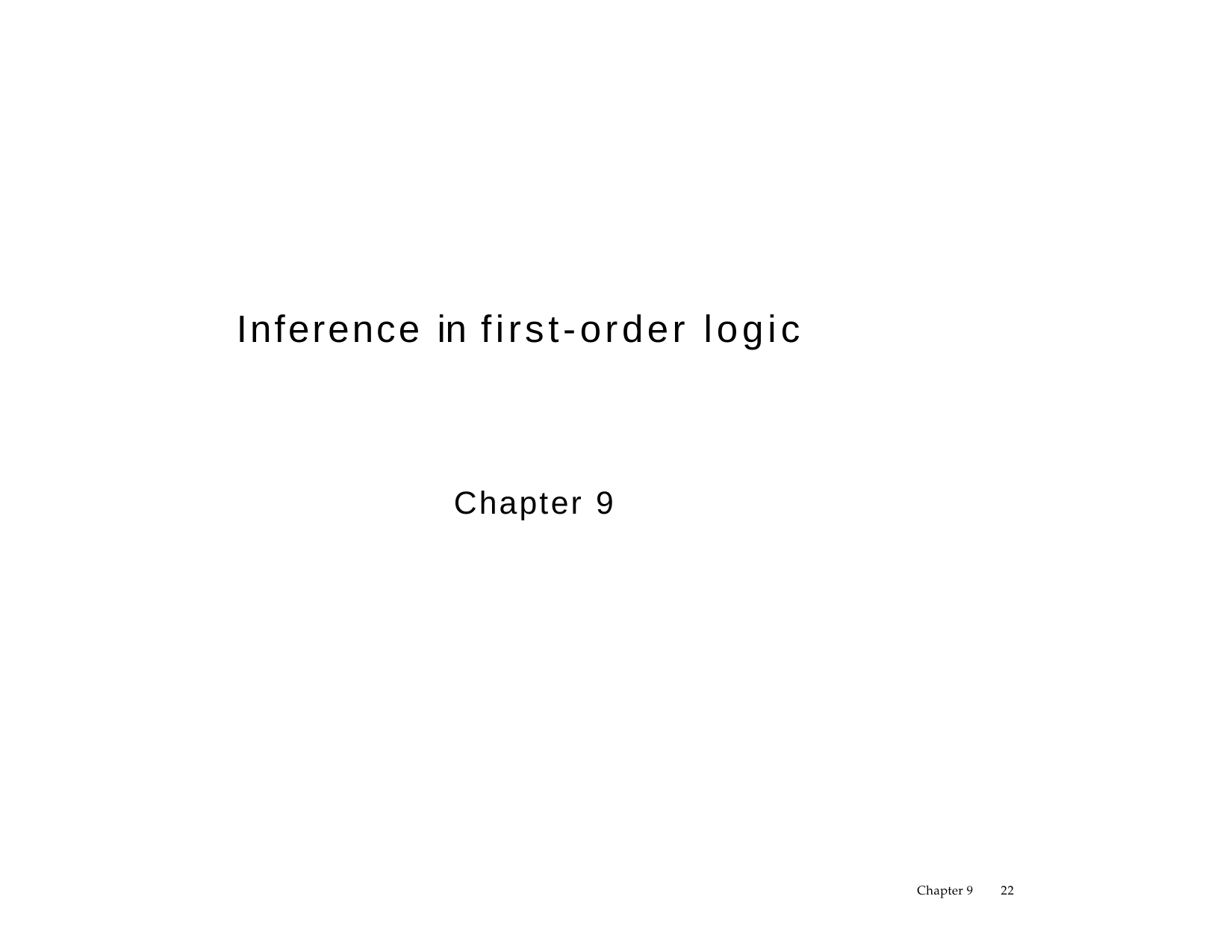

Inference in first-order logic
Chapter 9
Chapter 9
22